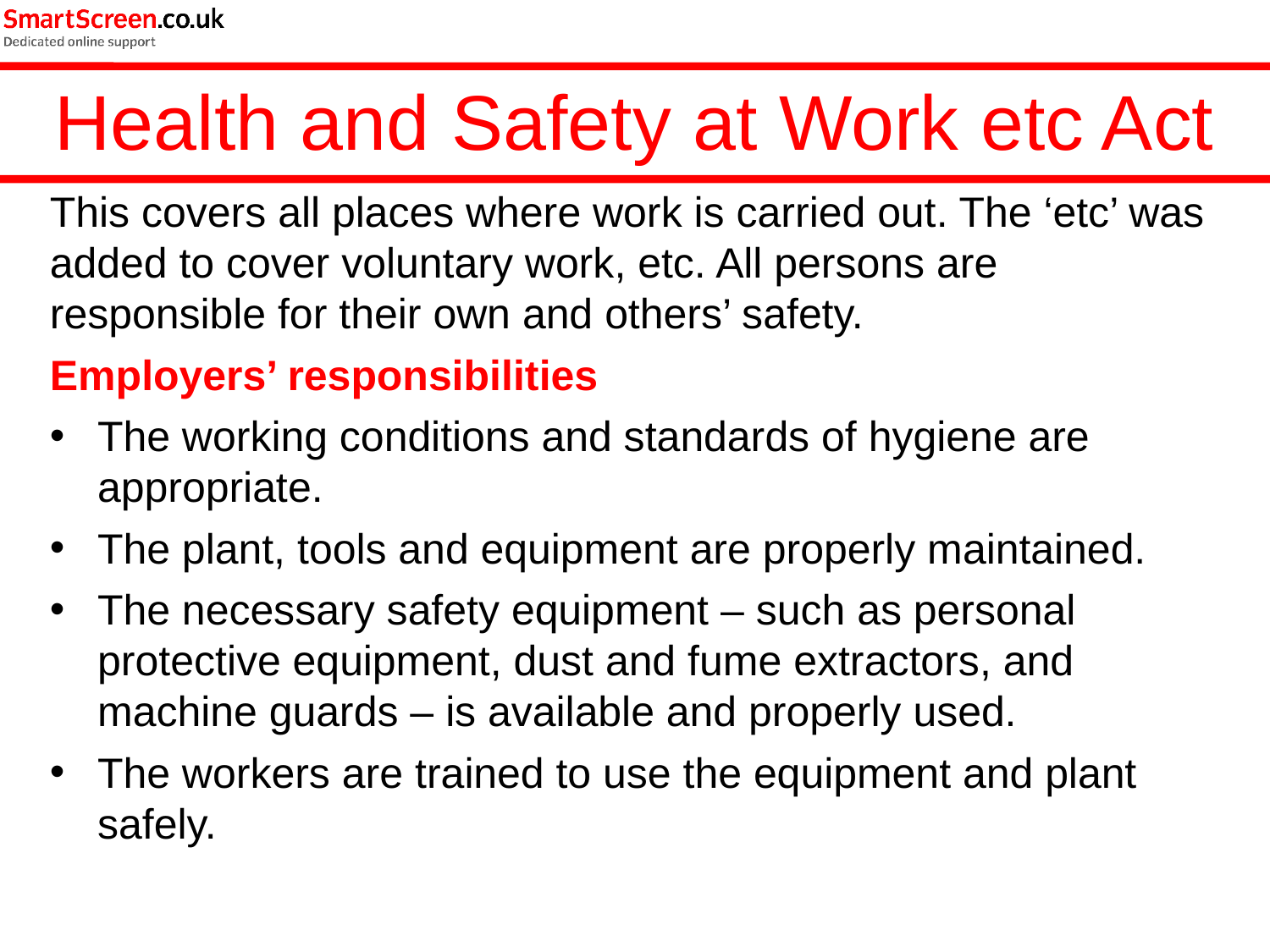

Health and Safety at Work etc Act
This covers all places where work is carried out. The ‘etc’ was added to cover voluntary work, etc. All persons are responsible for their own and others’ safety.
Employers’ responsibilities
The working conditions and standards of hygiene are appropriate.
The plant, tools and equipment are properly maintained.
The necessary safety equipment – such as personal protective equipment, dust and fume extractors, and machine guards – is available and properly used.
The workers are trained to use the equipment and plant safely.